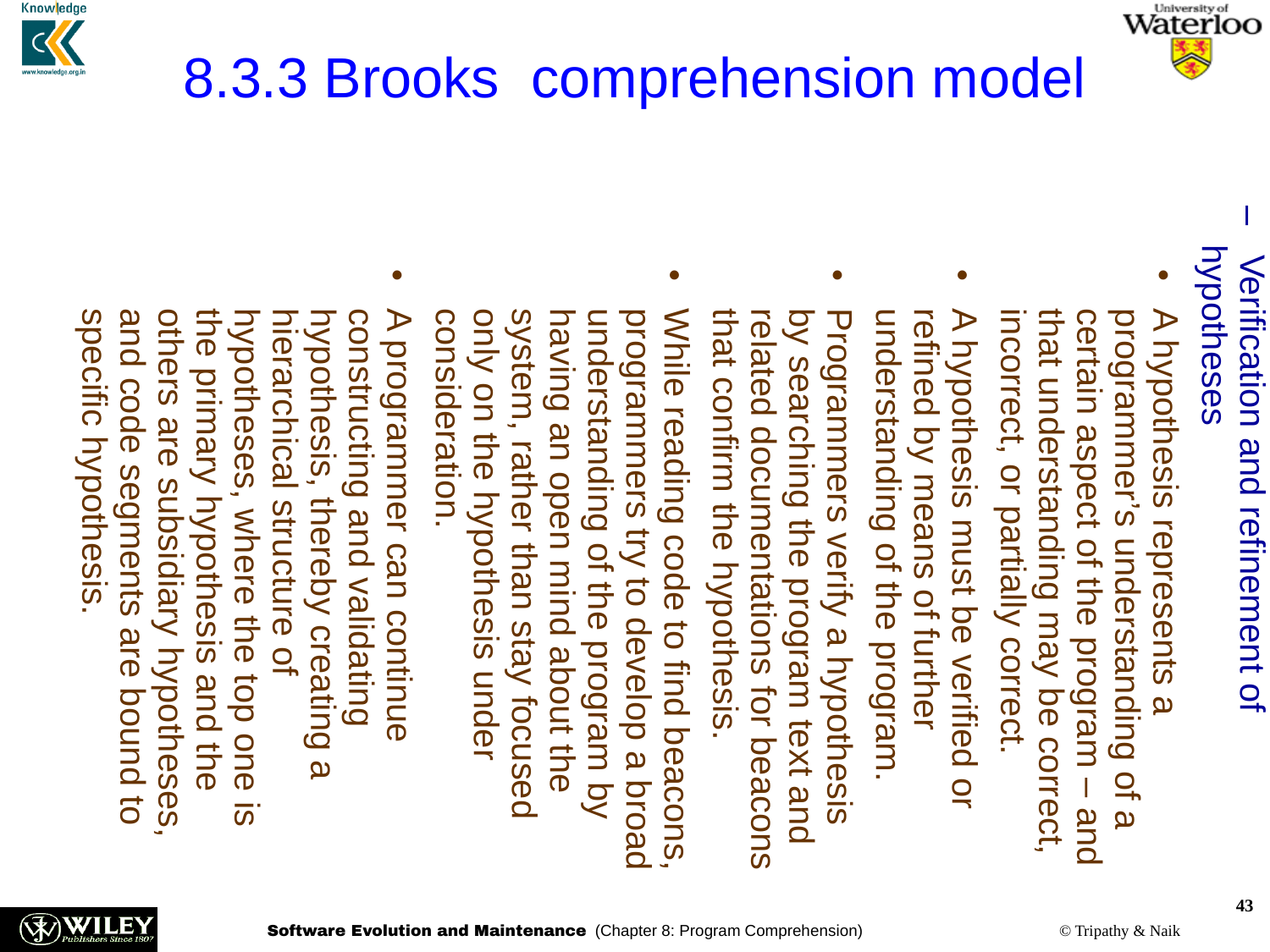

8.3.3 Brooks  comprehension model
 Verification and refinement of hypotheses
A hypothesis represents a programmer’s understanding of a certain aspect of the program – and that understanding may be correct, incorrect, or partially correct.
A hypothesis must be verified or refined by means of further understanding of the program.
Programmers verify a hypothesis by searching the program text and related documentations for beacons that confirm the hypothesis.
While reading code to find beacons, programmers try to develop a broad understanding of the program by having an open mind about the system, rather than stay focused only on the hypothesis under consideration.
A programmer can continue constructing and validating hypothesis, thereby creating a hierarchical structure of hypotheses, where the top one is the primary hypothesis and the others are subsidiary hypotheses, and code segments are bound to specific hypothesis.

43